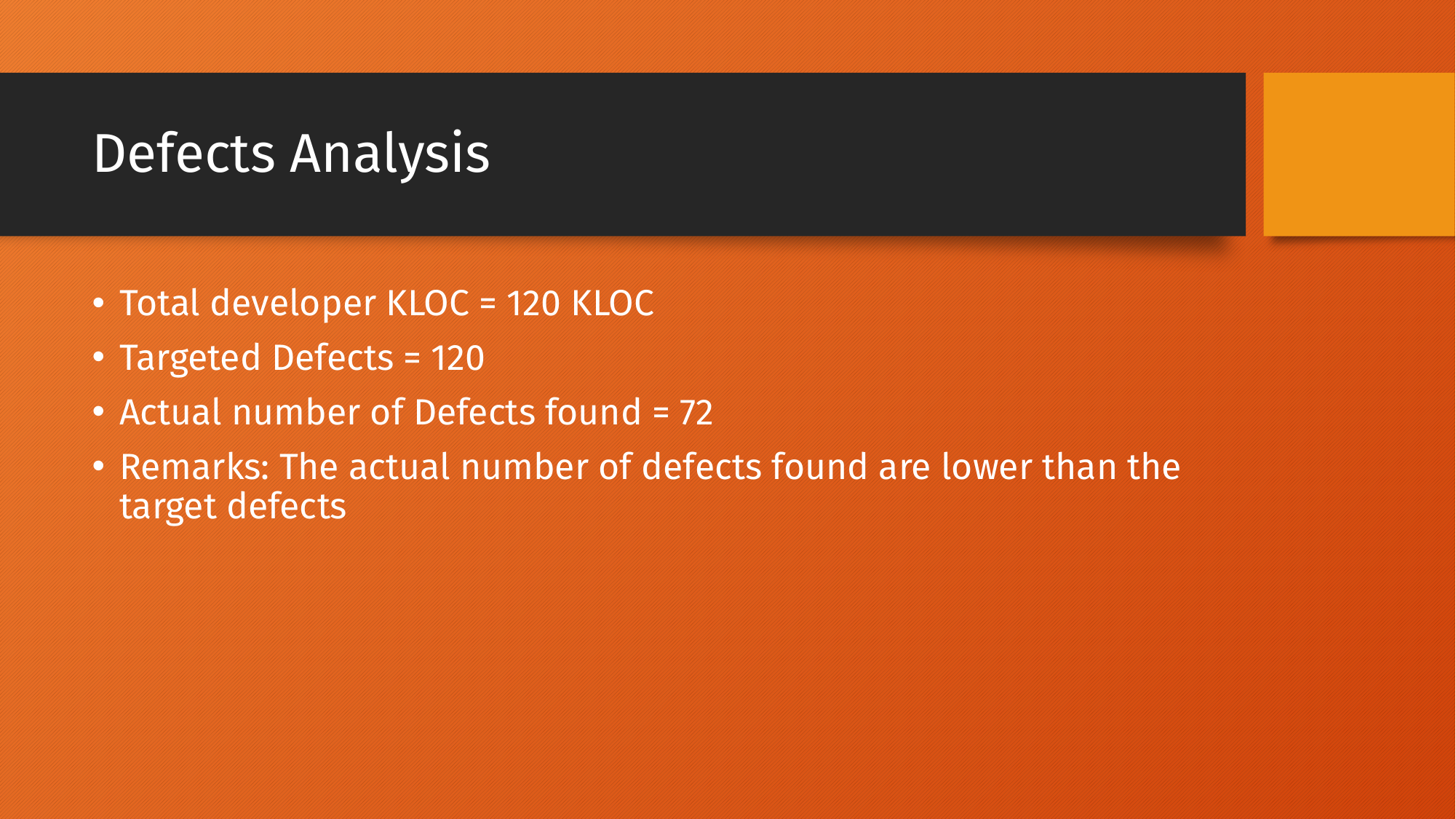

# Defects Analysis
Total developer KLOC = 120 KLOC
Targeted Defects = 120
Actual number of Defects found = 72
Remarks: The actual number of defects found are lower than the target defects